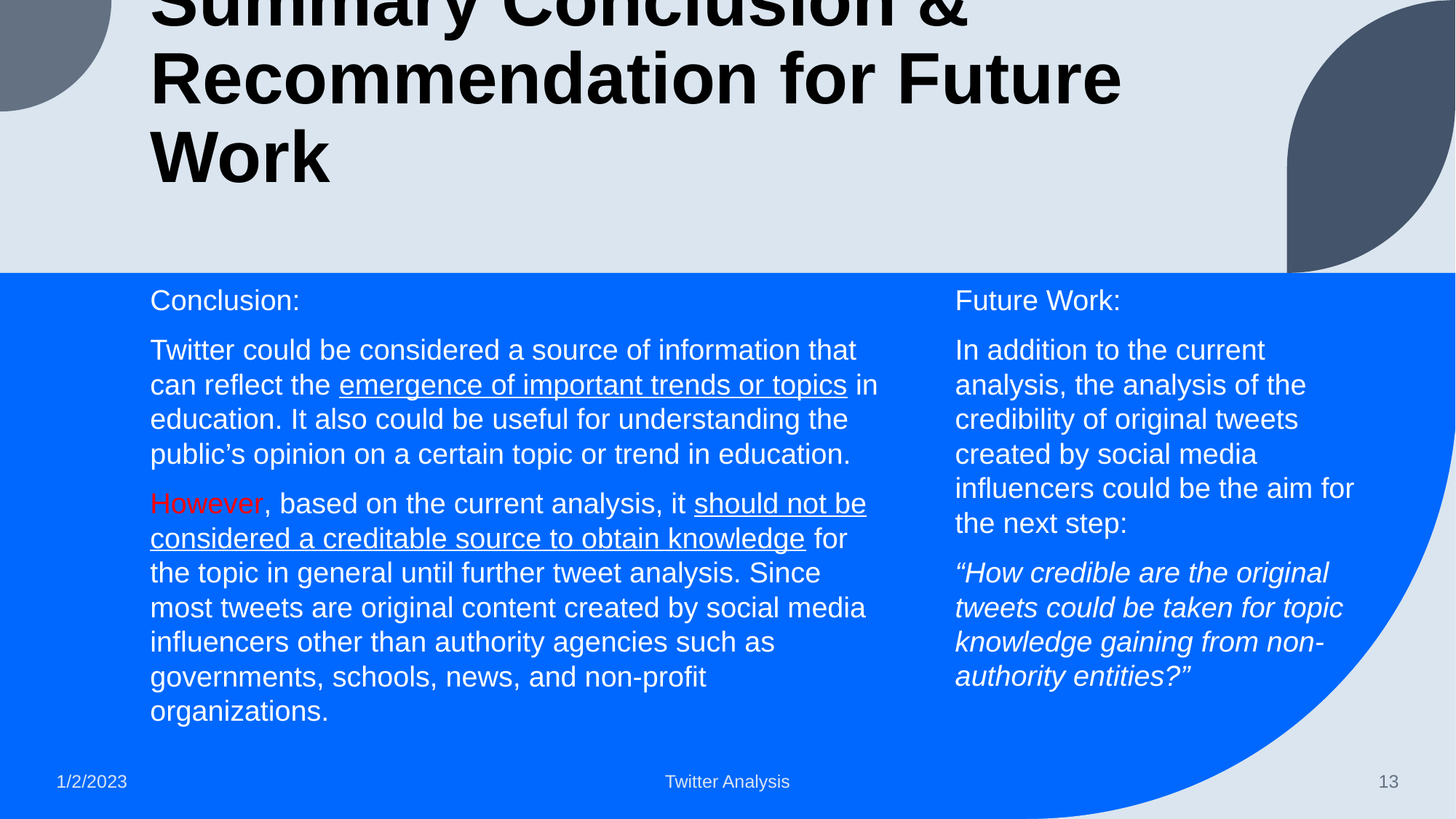

# Summary Conclusion & Recommendation for Future Work
Conclusion:
Twitter could be considered a source of information that can reflect the emergence of important trends or topics in education. It also could be useful for understanding the public’s opinion on a certain topic or trend in education.
However, based on the current analysis, it should not be considered a creditable source to obtain knowledge for the topic in general until further tweet analysis. Since most tweets are original content created by social media influencers other than authority agencies such as governments, schools, news, and non-profit organizations.
Future Work:
In addition to the current analysis, the analysis of the credibility of original tweets created by social media influencers could be the aim for the next step:
“How credible are the original tweets could be taken for topic knowledge gaining from non-authority entities?”
1/2/2023
Twitter Analysis
13